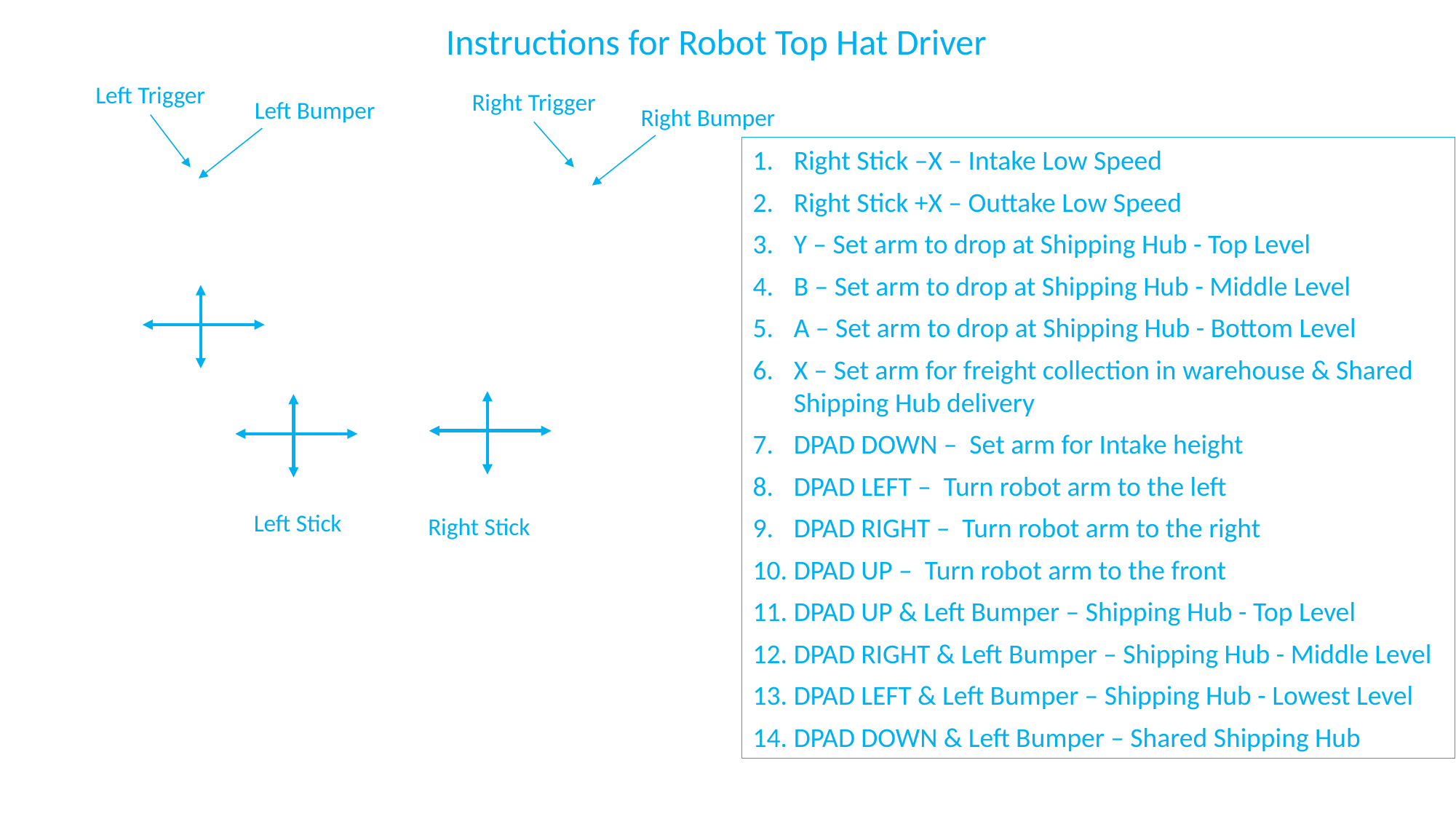

Instructions for Robot Top Hat Driver
Left Trigger
Right Trigger
Left Bumper
Right Bumper
Right Stick –X – Intake Low Speed
Right Stick +X – Outtake Low Speed
Y – Set arm to drop at Shipping Hub - Top Level
B – Set arm to drop at Shipping Hub - Middle Level
A – Set arm to drop at Shipping Hub - Bottom Level
X – Set arm for freight collection in warehouse & Shared Shipping Hub delivery
DPAD DOWN –  Set arm for Intake height
DPAD LEFT –  Turn robot arm to the left
DPAD RIGHT –  Turn robot arm to the right
DPAD UP –  Turn robot arm to the front
DPAD UP & Left Bumper – Shipping Hub - Top Level
DPAD RIGHT & Left Bumper – Shipping Hub - Middle Level
DPAD LEFT & Left Bumper – Shipping Hub - Lowest Level
DPAD DOWN & Left Bumper – Shared Shipping Hub
DPAD
UP
RIGHT
LEFT
DOWN
Y
X
B
+Y
+X
-X
-Y
+Y
+X
-X
-Y
A
Left Stick
Right Stick